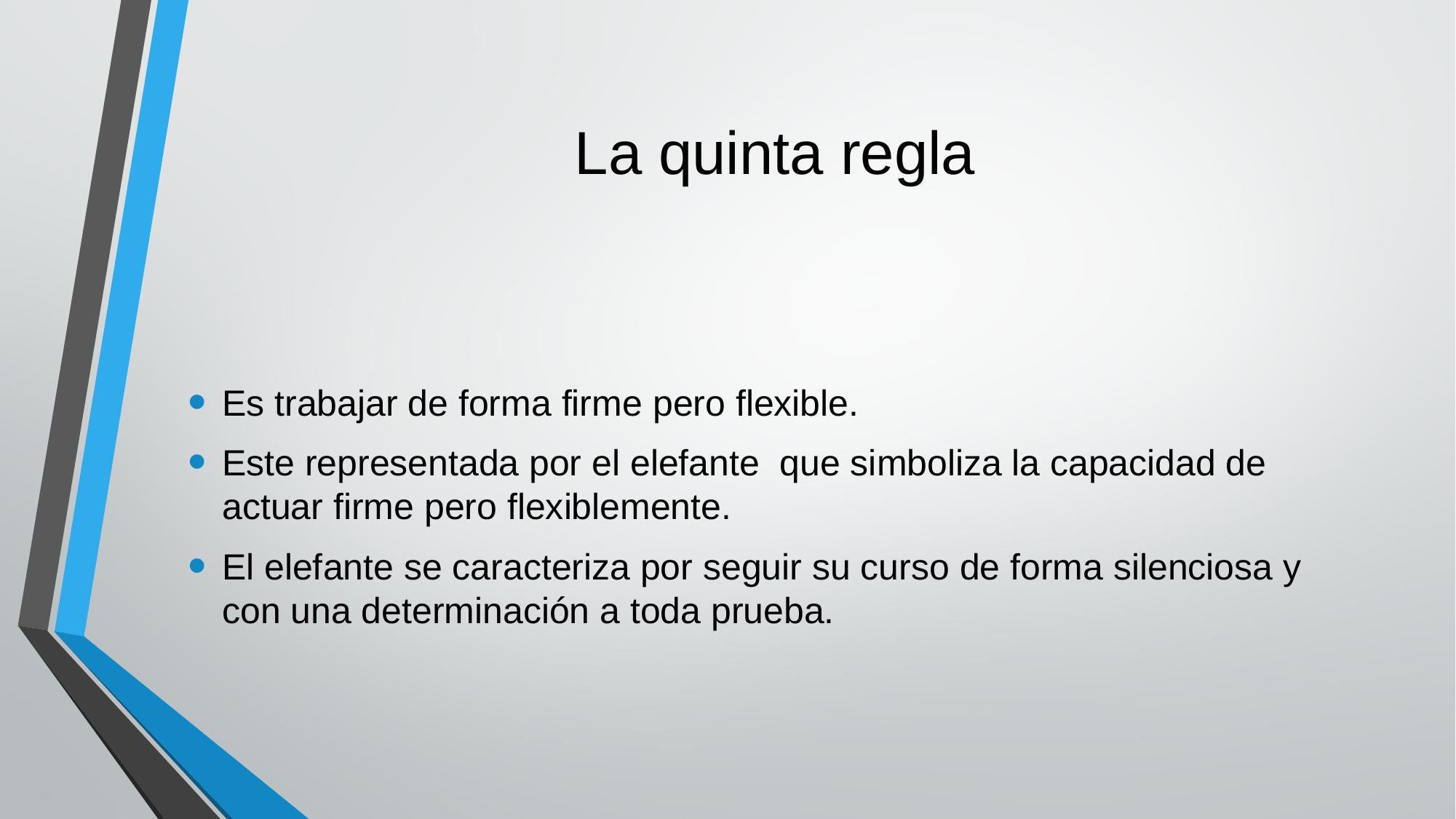

# La quinta regla
Es trabajar de forma firme pero flexible.
Este representada por el elefante  que simboliza la capacidad de actuar firme pero flexiblemente.
El elefante se caracteriza por seguir su curso de forma silenciosa y con una determinación a toda prueba.